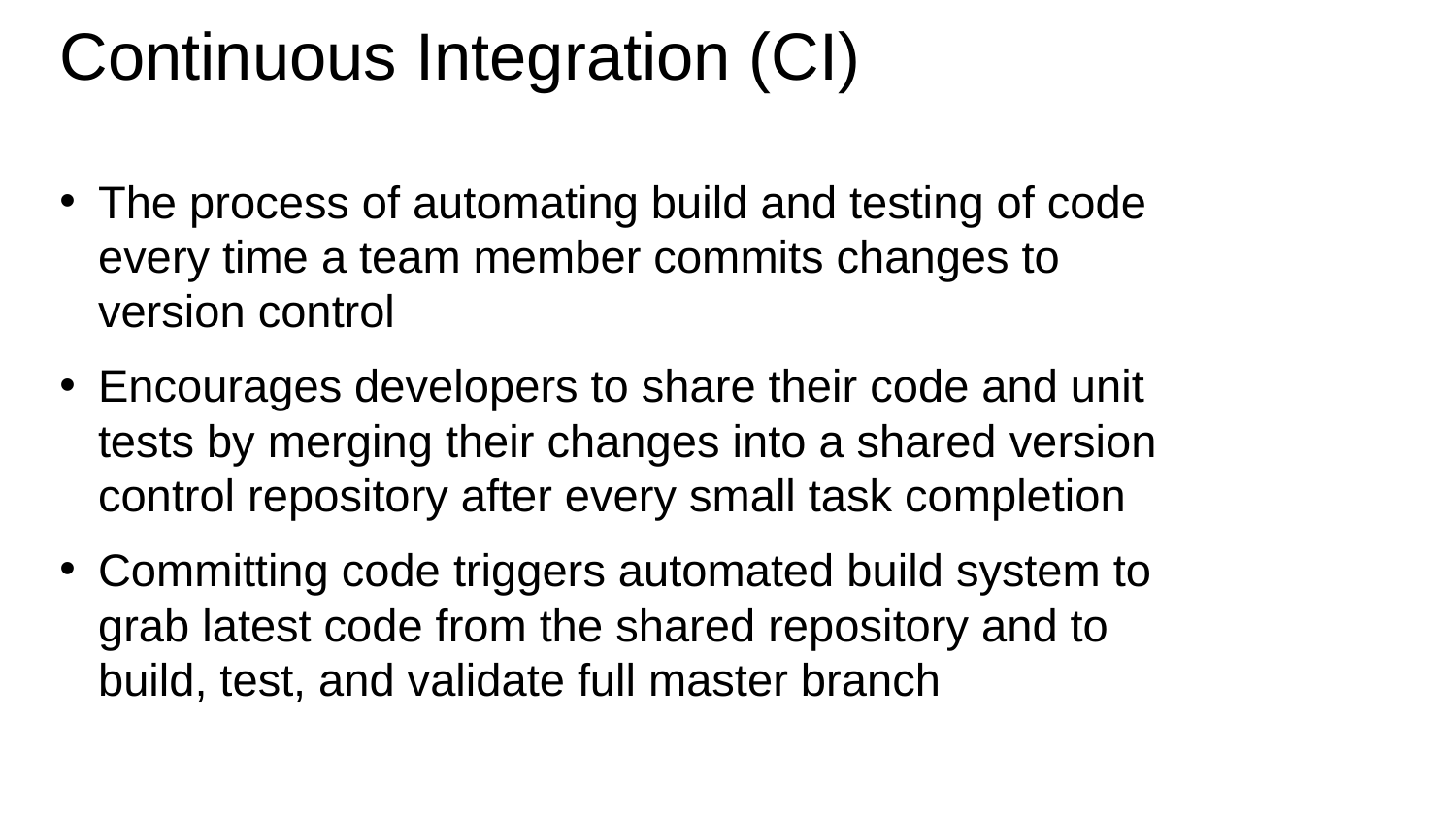

# Continuous Integration (CI)
The process of automating build and testing of code every time a team member commits changes to version control
Encourages developers to share their code and unit tests by merging their changes into a shared version control repository after every small task completion
Committing code triggers automated build system to grab latest code from the shared repository and to build, test, and validate full master branch